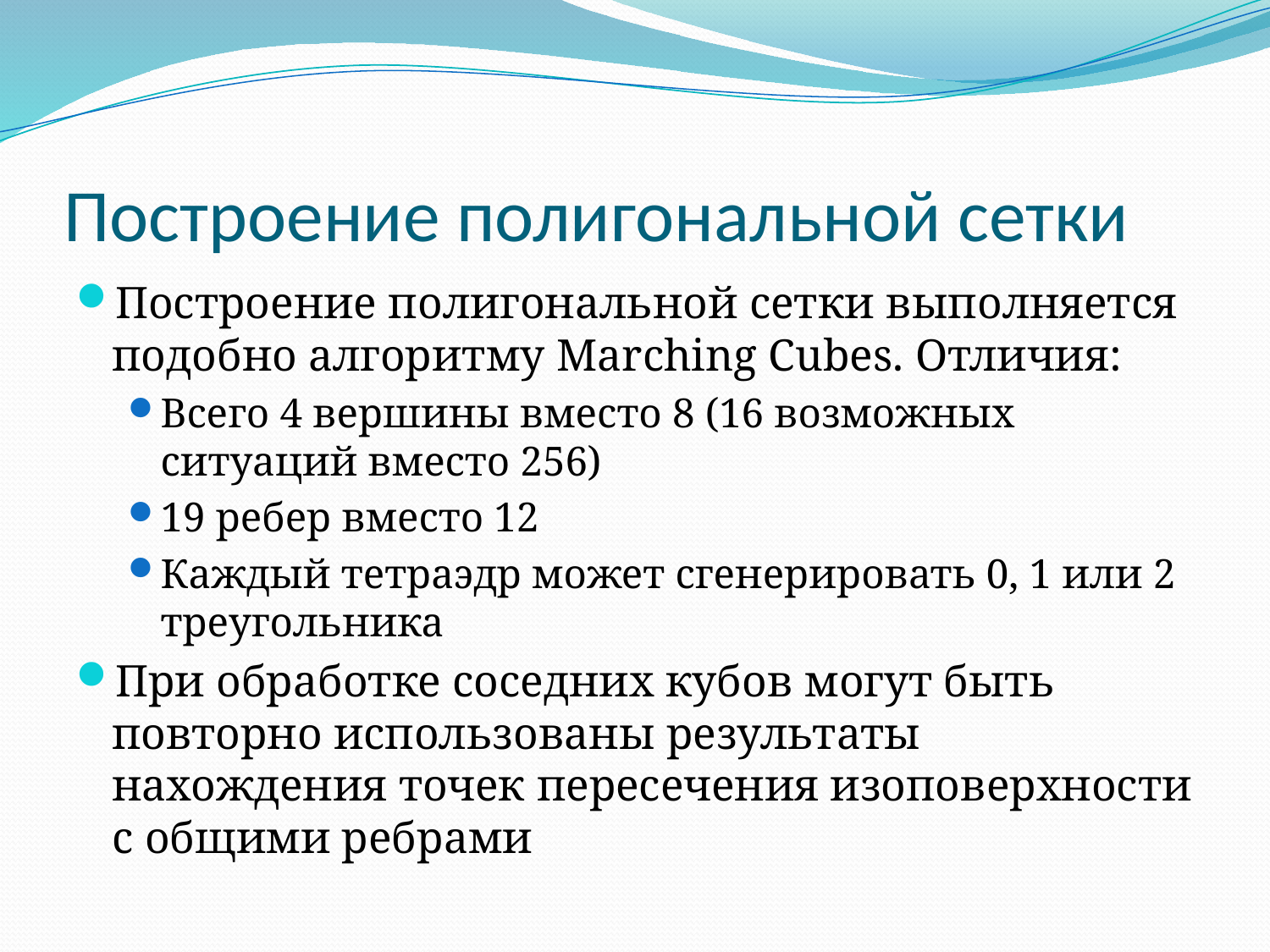

# Построение полигональной сетки
Построение полигональной сетки выполняется подобно алгоритму Marching Cubes. Отличия:
Всего 4 вершины вместо 8 (16 возможных ситуаций вместо 256)
19 ребер вместо 12
Каждый тетраэдр может сгенерировать 0, 1 или 2 треугольника
При обработке соседних кубов могут быть повторно использованы результаты нахождения точек пересечения изоповерхности с общими ребрами